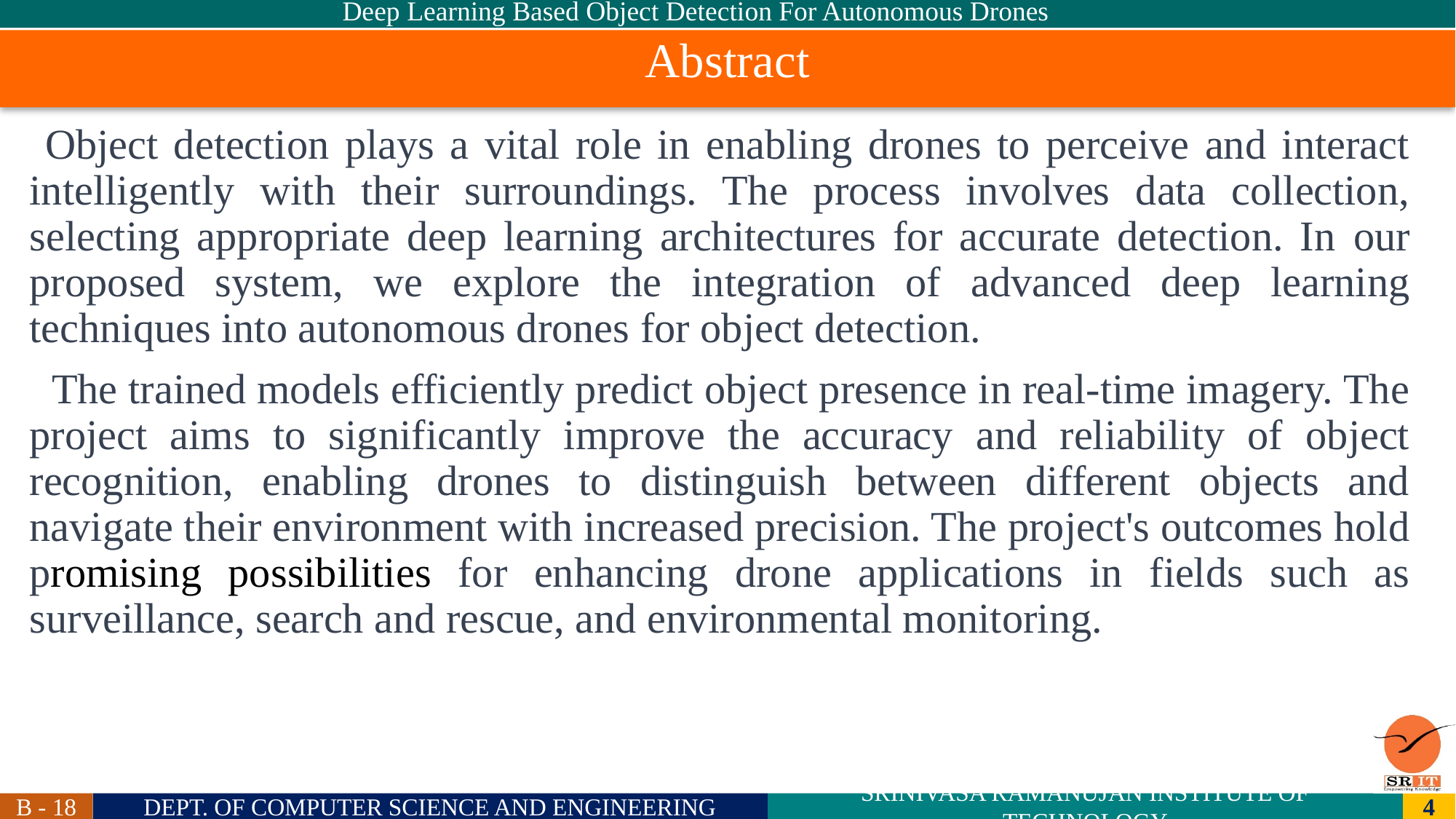

Deep Learning Based Object Detection For Autonomous Drones

# Abstract
 Object detection plays a vital role in enabling drones to perceive and interact intelligently with their surroundings. The process involves data collection, selecting appropriate deep learning architectures for accurate detection. In our proposed system, we explore the integration of advanced deep learning techniques into autonomous drones for object detection.
  The trained models efficiently predict object presence in real-time imagery. The project aims to significantly improve the accuracy and reliability of object recognition, enabling drones to distinguish between different objects and navigate their environment with increased precision. The project's outcomes hold promising possibilities for enhancing drone applications in fields such as surveillance, search and rescue, and environmental monitoring.